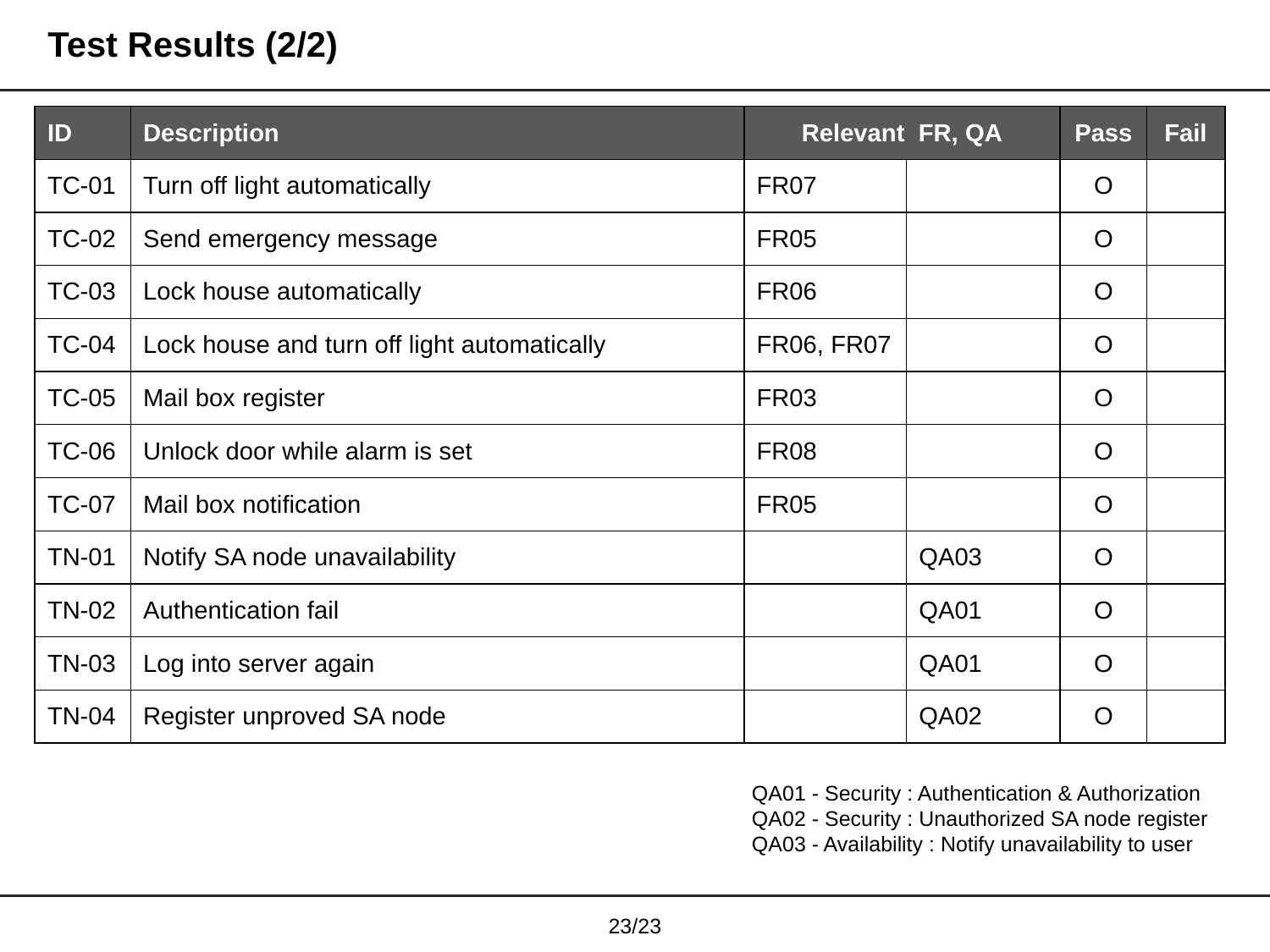

# Test Results (2/2)
| ID | Description | Relevant FR, QA |  | Pass | Fail |
| --- | --- | --- | --- | --- | --- |
| TC-01 | Turn off light automatically | FR07 |  | O |  |
| TC-02 | Send emergency message | FR05 |  | O |  |
| TC-03 | Lock house automatically | FR06 |  | O |  |
| TC-04 | Lock house and turn off light automatically | FR06, FR07 |  | O |  |
| TC-05 | Mail box register | FR03 |  | O |  |
| TC-06 | Unlock door while alarm is set | FR08 |  | O |  |
| TC-07 | Mail box notification | FR05 |  | O |  |
| TN-01 | Notify SA node unavailability |  | QA03 | O |  |
| TN-02 | Authentication fail |  | QA01 | O |  |
| TN-03 | Log into server again |  | QA01 | O |  |
| TN-04 | Register unproved SA node |  | QA02 | O |  |
QA01 - Security : Authentication & Authorization
QA02 - Security : Unauthorized SA node register
QA03 - Availability : Notify unavailability to user
23/23